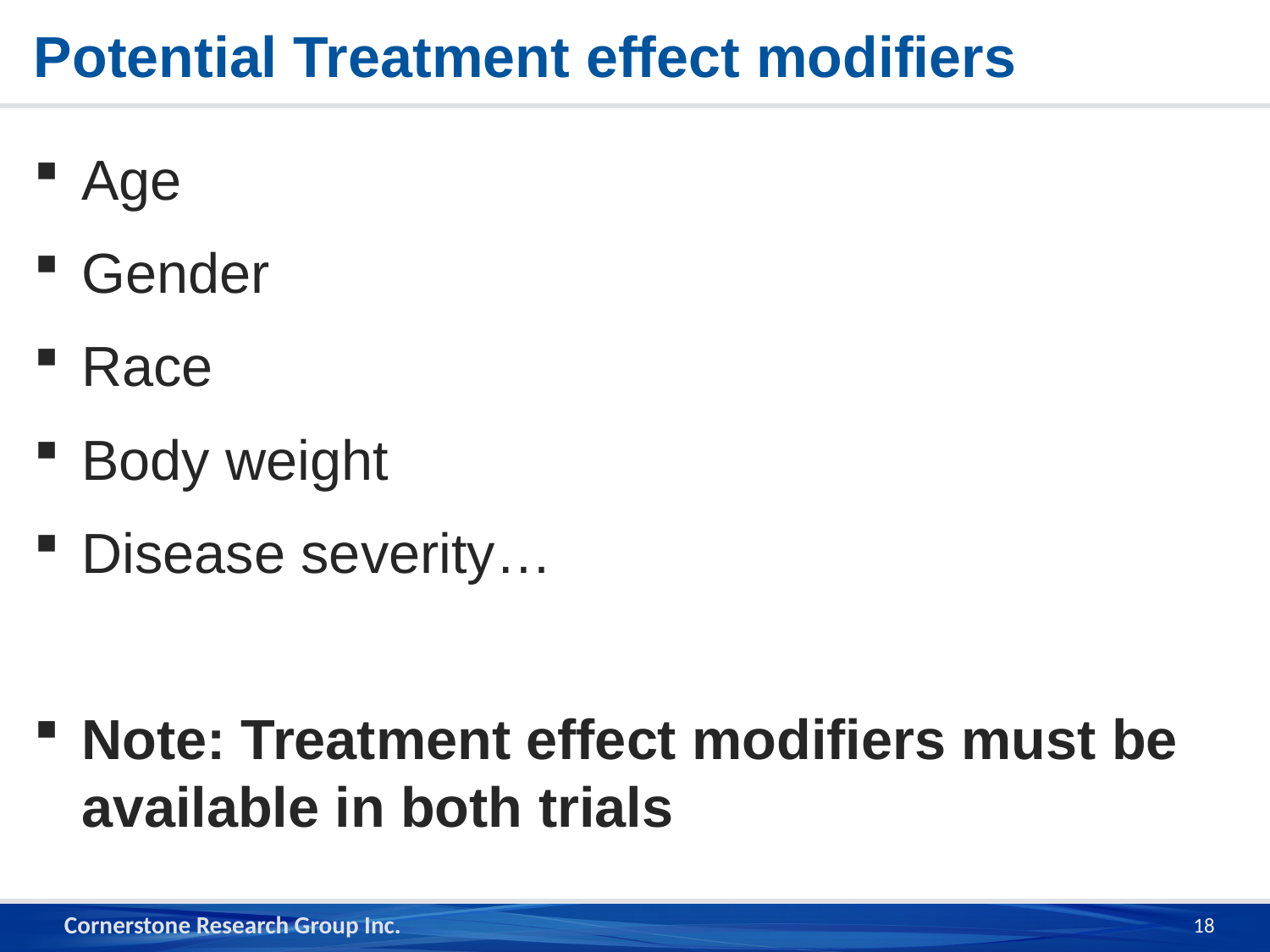

# Potential Treatment effect modifiers
Age
Gender
Race
Body weight
Disease severity…

Note: Treatment effect modifiers must be available in both trials
Cornerstone Research Group Inc.
18